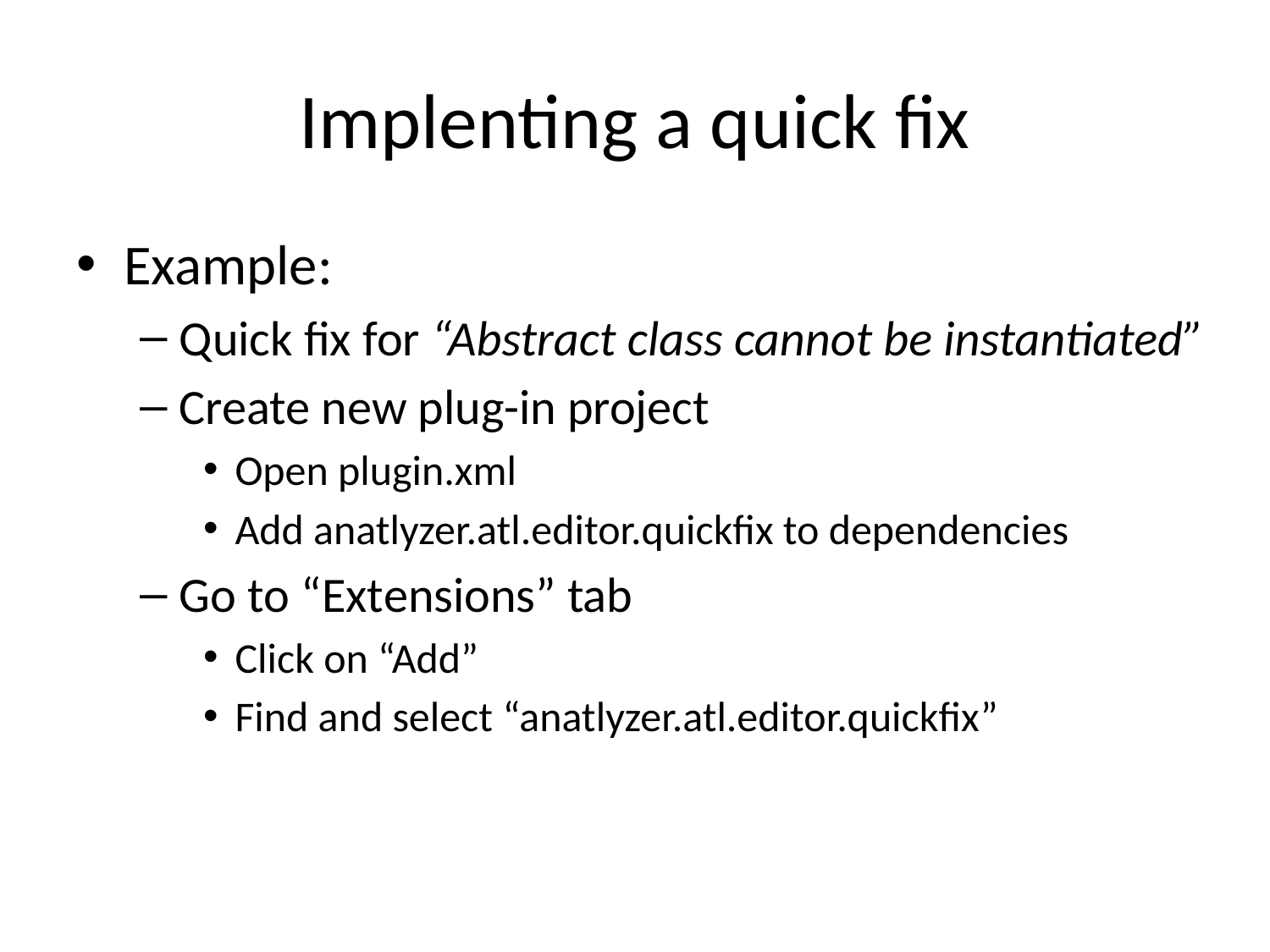

# Implenting a quick fix
Example:
Quick fix for “Abstract class cannot be instantiated”
Create new plug-in project
Open plugin.xml
Add anatlyzer.atl.editor.quickfix to dependencies
Go to “Extensions” tab
Click on “Add”
Find and select “anatlyzer.atl.editor.quickfix”